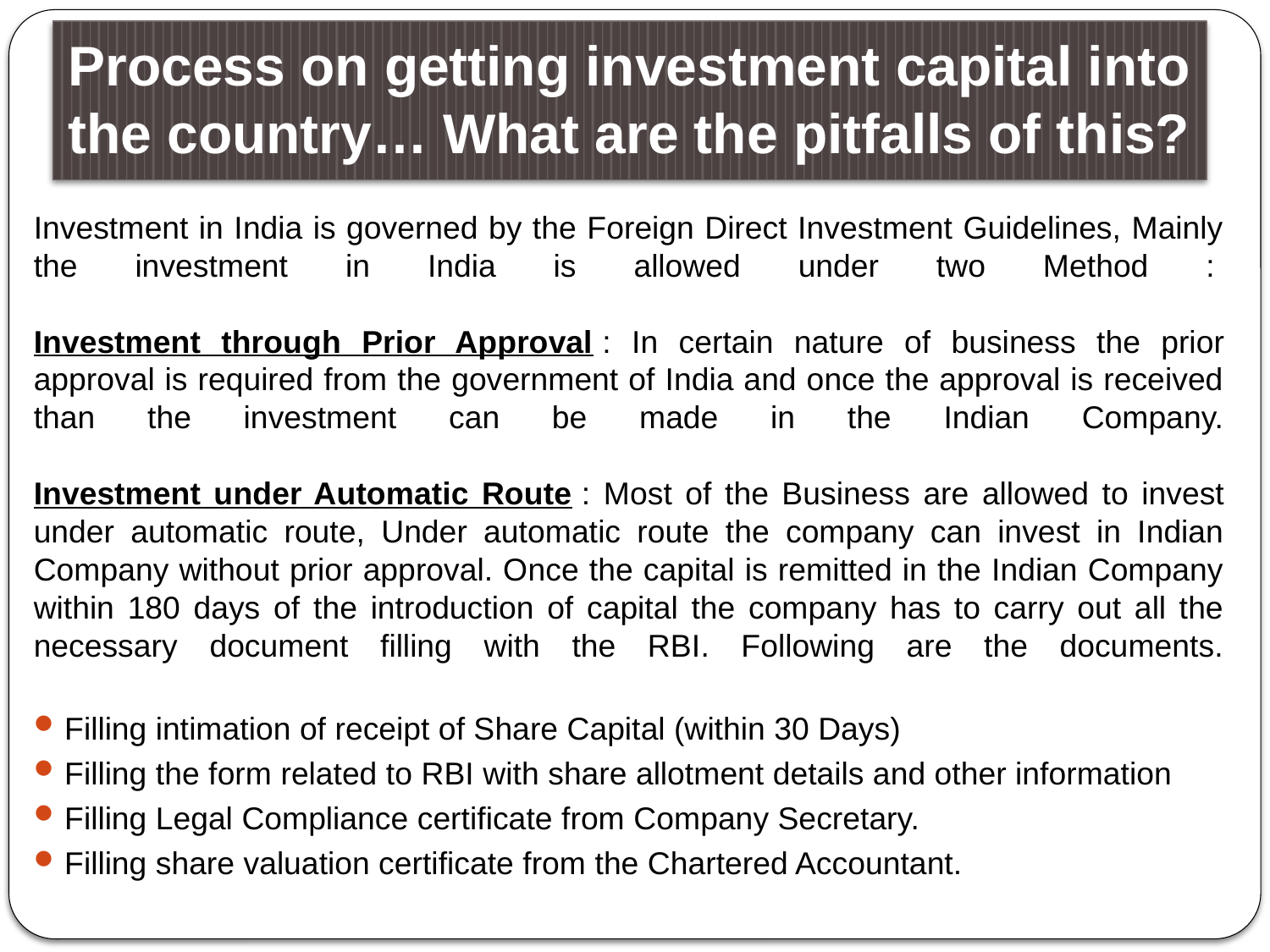

# Process on getting investment capital into the country… What are the pitfalls of this?
Investment in India is governed by the Foreign Direct Investment Guidelines, Mainly the investment in India is allowed under two Method : 
Investment through Prior Approval : In certain nature of business the prior approval is required from the government of India and once the approval is received than the investment can be made in the Indian Company.
Investment under Automatic Route : Most of the Business are allowed to invest under automatic route, Under automatic route the company can invest in Indian Company without prior approval. Once the capital is remitted in the Indian Company within 180 days of the introduction of capital the company has to carry out all the necessary document filling with the RBI. Following are the documents.
Filling intimation of receipt of Share Capital (within 30 Days)
Filling the form related to RBI with share allotment details and other information
Filling Legal Compliance certificate from Company Secretary.
Filling share valuation certificate from the Chartered Accountant.